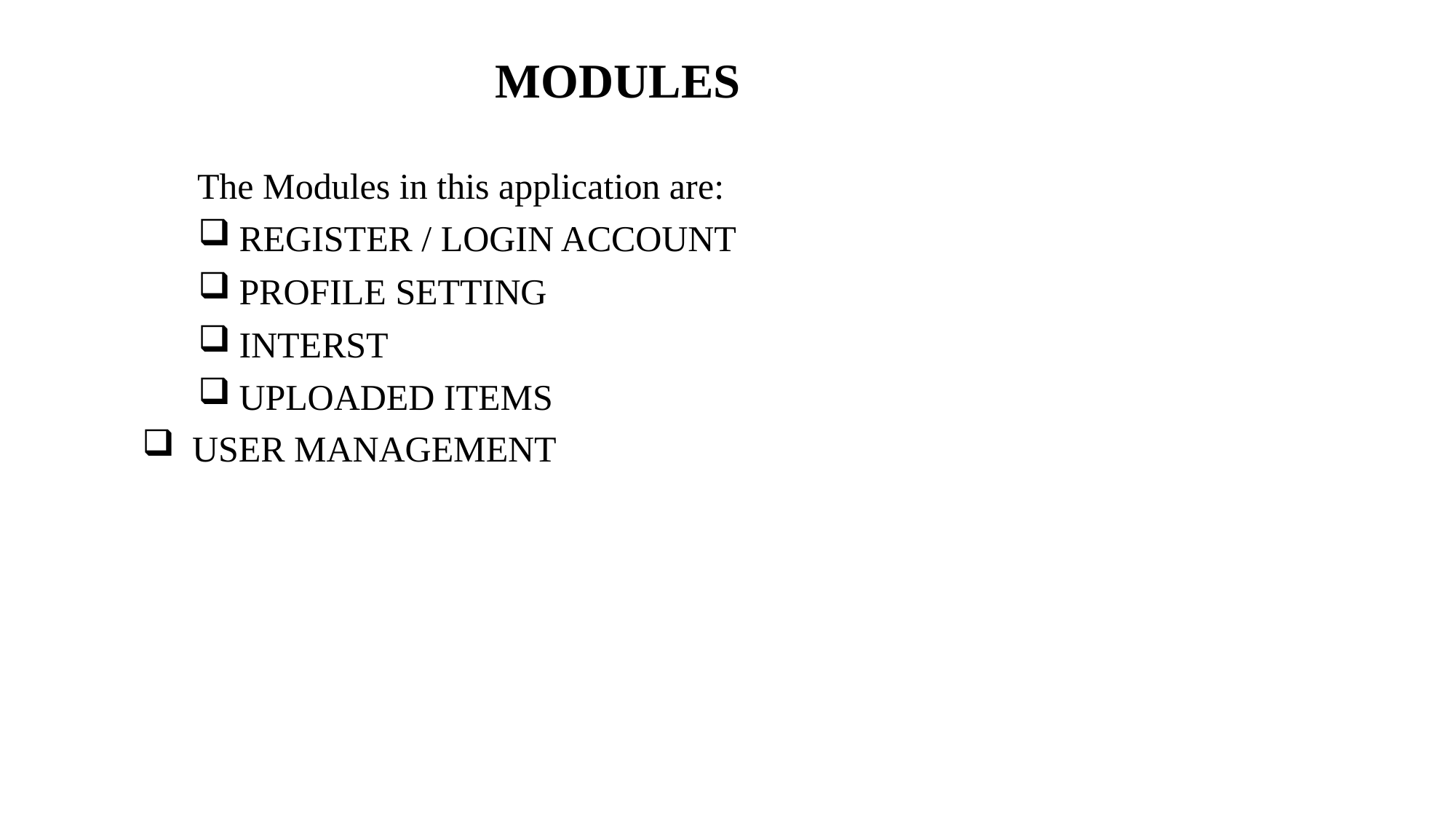

# MODULES
The Modules in this application are:
REGISTER / LOGIN ACCOUNT
PROFILE SETTING
INTERST
UPLOADED ITEMS
 USER MANAGEMENT